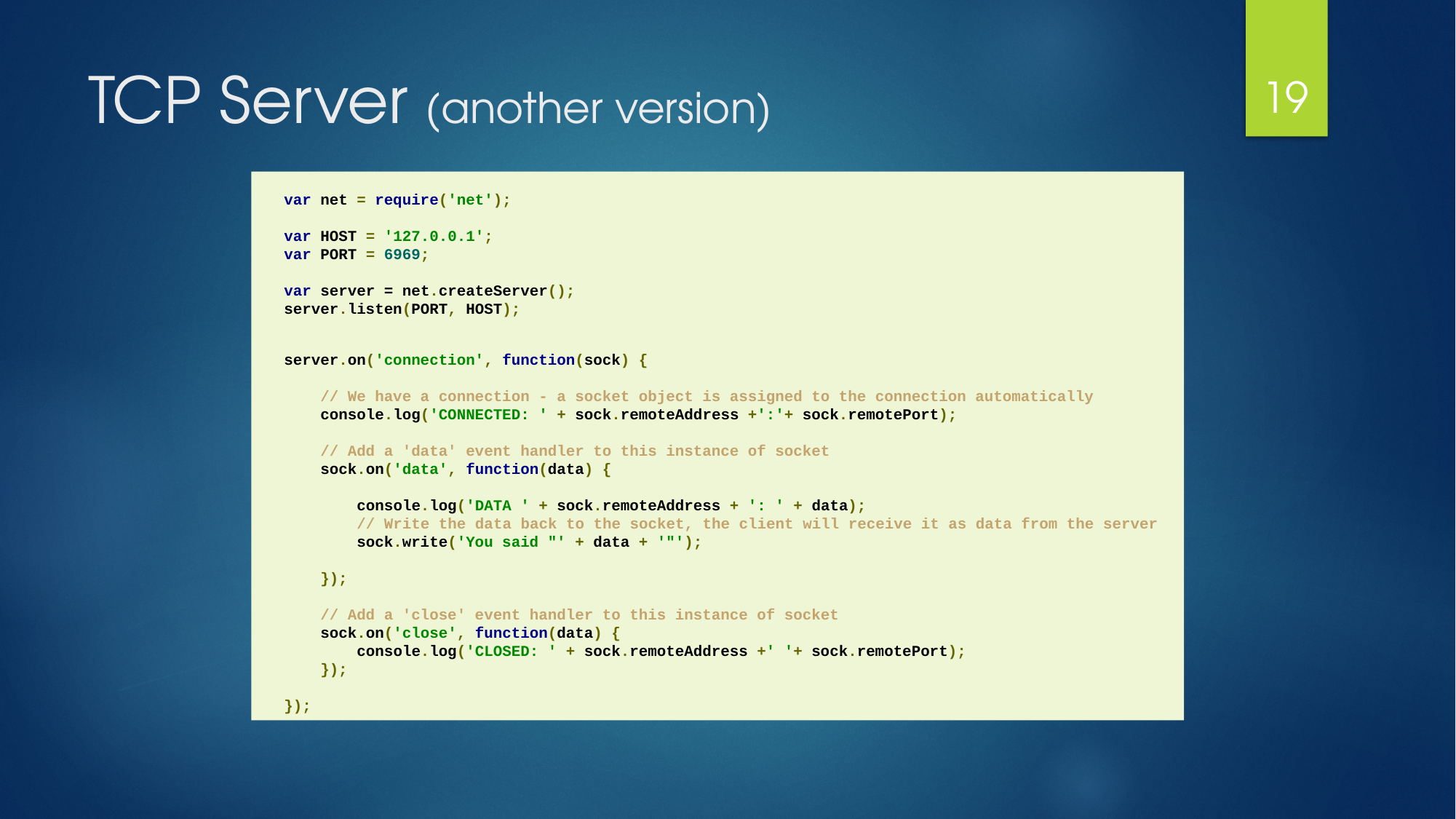

19
# TCP Server (another version)

var net = require('net');
var HOST = '127.0.0.1';
var PORT = 6969;

var server = net.createServer();
server.listen(PORT, HOST);

server.on('connection', function(sock) {
    
    // We have a connection - a socket object is assigned to the connection automatically
    console.log('CONNECTED: ' + sock.remoteAddress +':'+ sock.remotePort);
    
    // Add a 'data' event handler to this instance of socket
    sock.on('data', function(data) {
        
        console.log('DATA ' + sock.remoteAddress + ': ' + data);
        // Write the data back to the socket, the client will receive it as data from the server
        sock.write('You said "' + data + '"');
        
    });
    
    // Add a 'close' event handler to this instance of socket
    sock.on('close', function(data) {
        console.log('CLOSED: ' + sock.remoteAddress +' '+ sock.remotePort);
    });
    
});